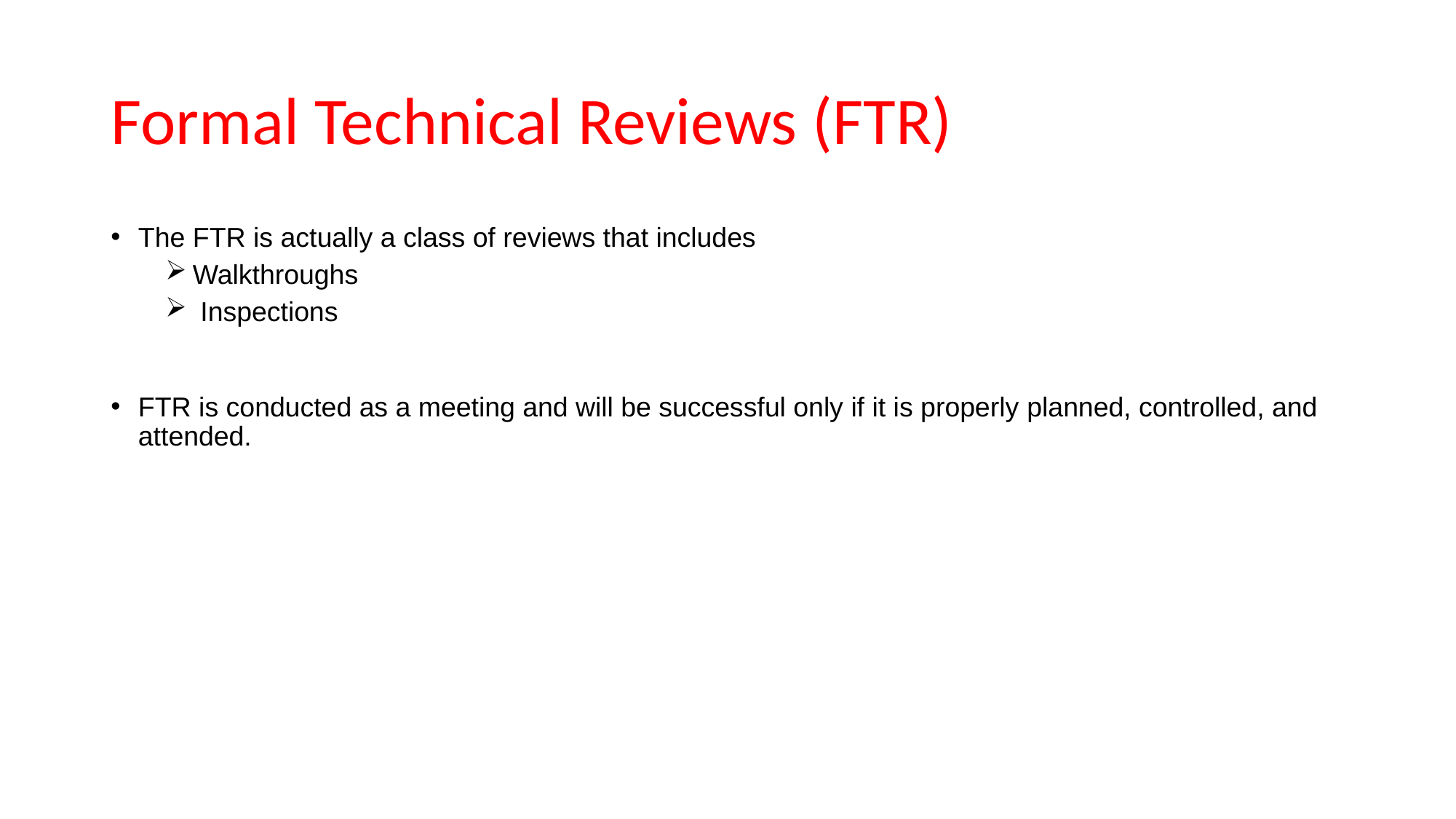

# Formal Technical Reviews (FTR)
The FTR is actually a class of reviews that includes
Walkthroughs
 Inspections

FTR is conducted as a meeting and will be successful only if it is properly planned, controlled, and attended.